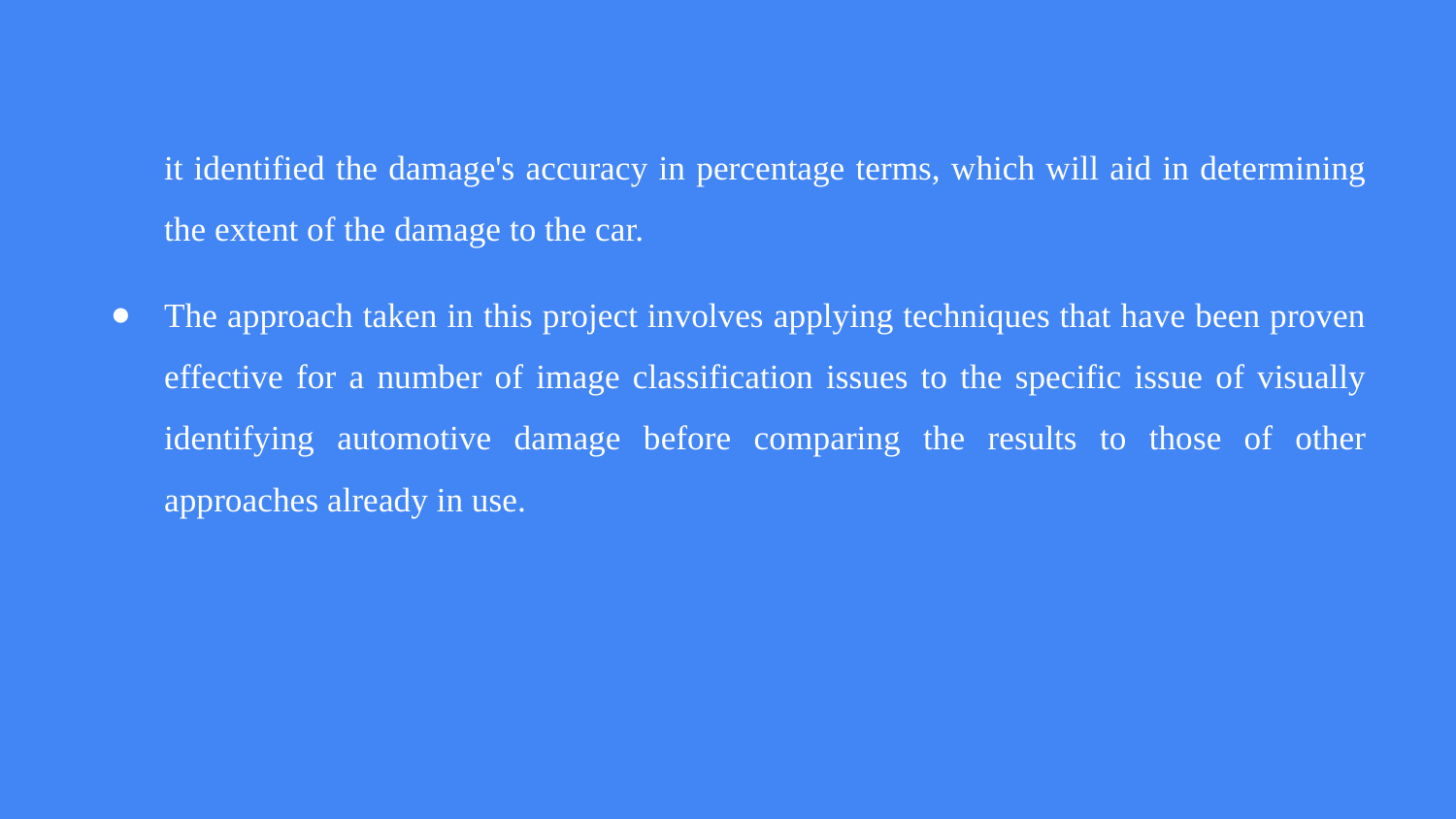

it identified the damage's accuracy in percentage terms, which will aid in determining the extent of the damage to the car.
The approach taken in this project involves applying techniques that have been proven effective for a number of image classification issues to the specific issue of visually identifying automotive damage before comparing the results to those of other approaches already in use.